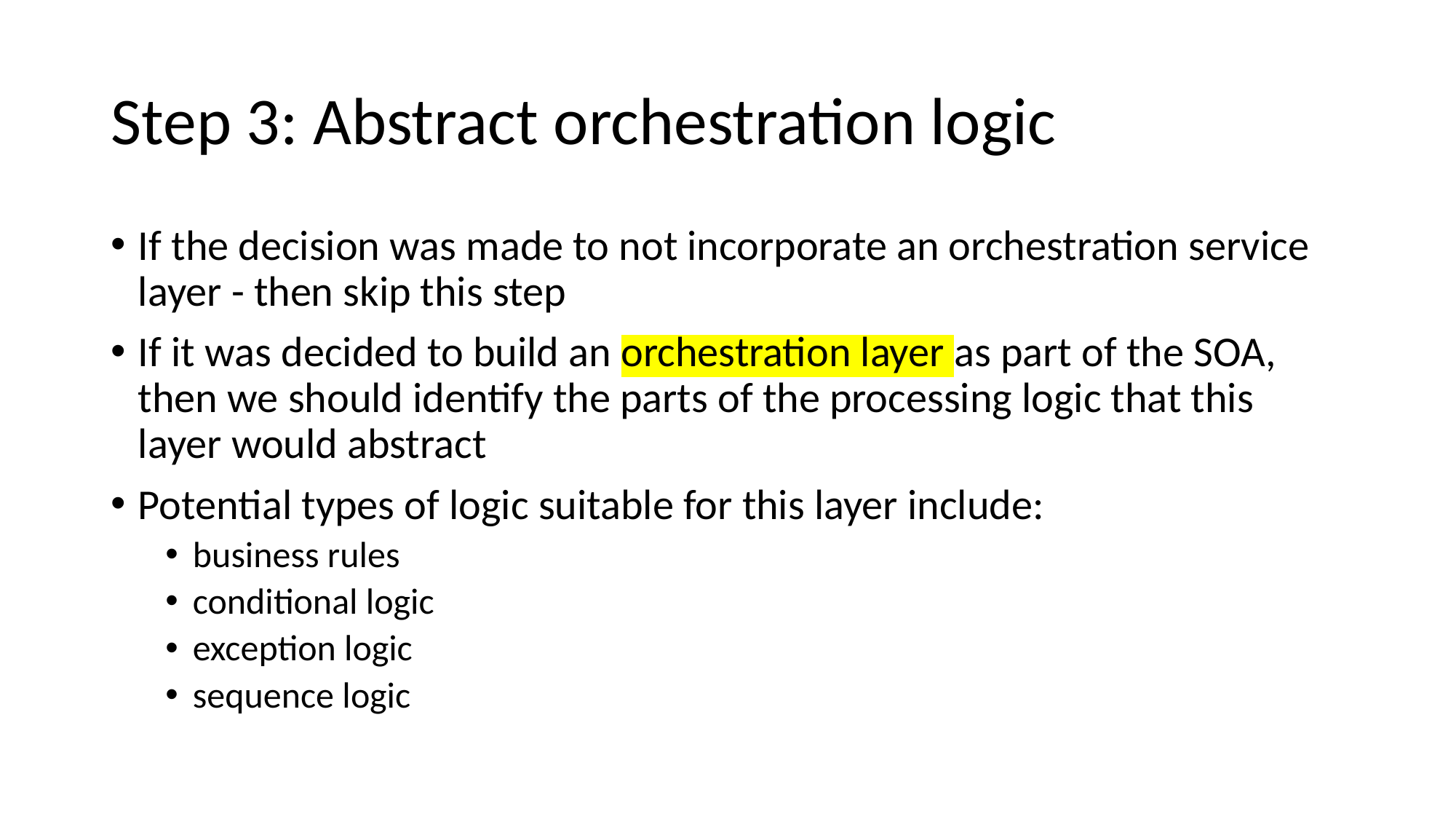

# Step 3: Abstract orchestration logic
If the decision was made to not incorporate an orchestration service layer - then skip this step
If it was decided to build an orchestration layer as part of the SOA, then we should identify the parts of the processing logic that this layer would abstract
Potential types of logic suitable for this layer include:
business rules
conditional logic
exception logic
sequence logic